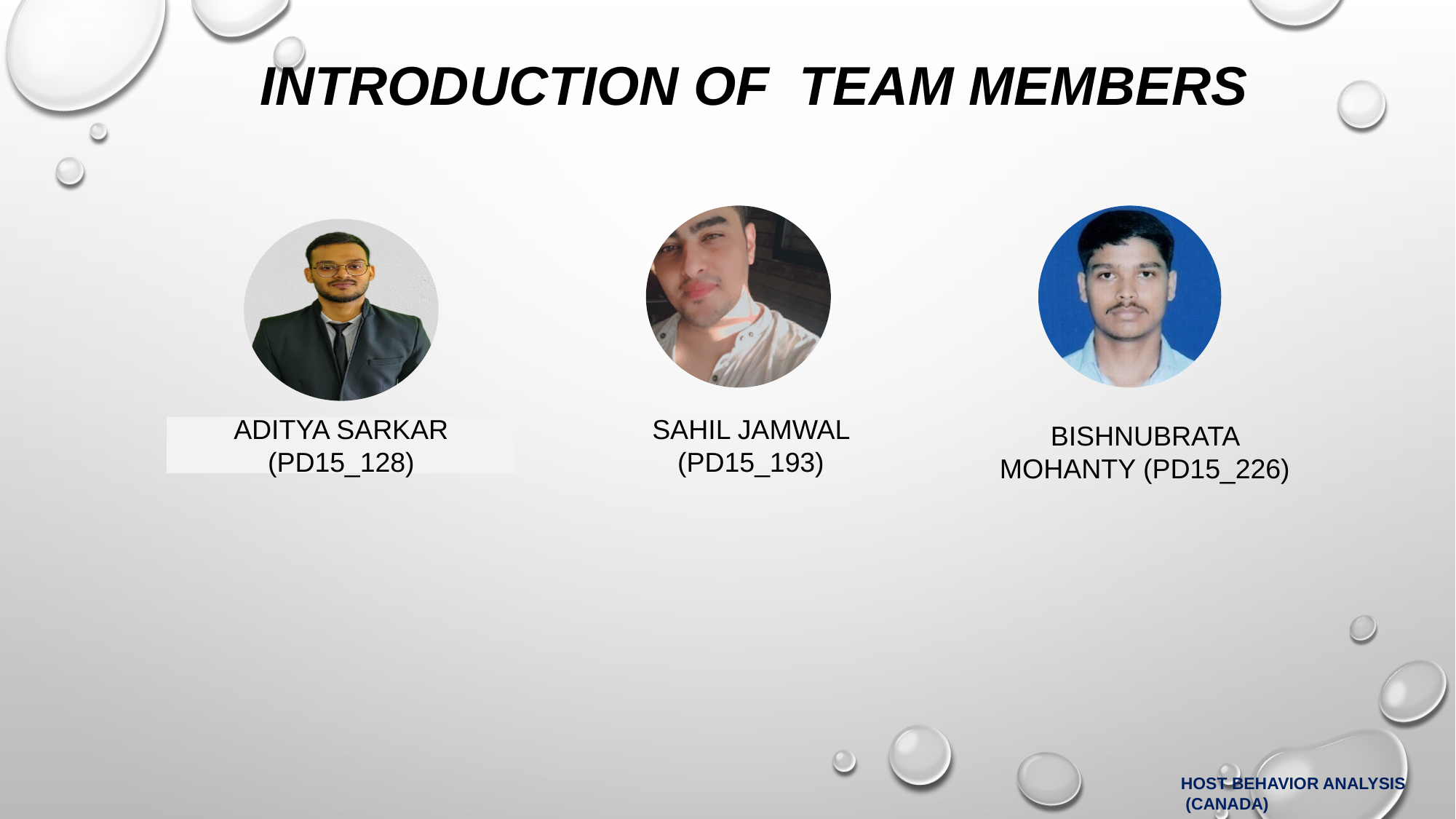

# Introduction of  Team Members

ADITYA SARKAR (PD15_128)
SAHIL JAMWAL (PD15_193)
BISHNUBRATA MOHANTY (PD15_226)
HOST BEHAVIOR ANALYSIS
 (CANADA)